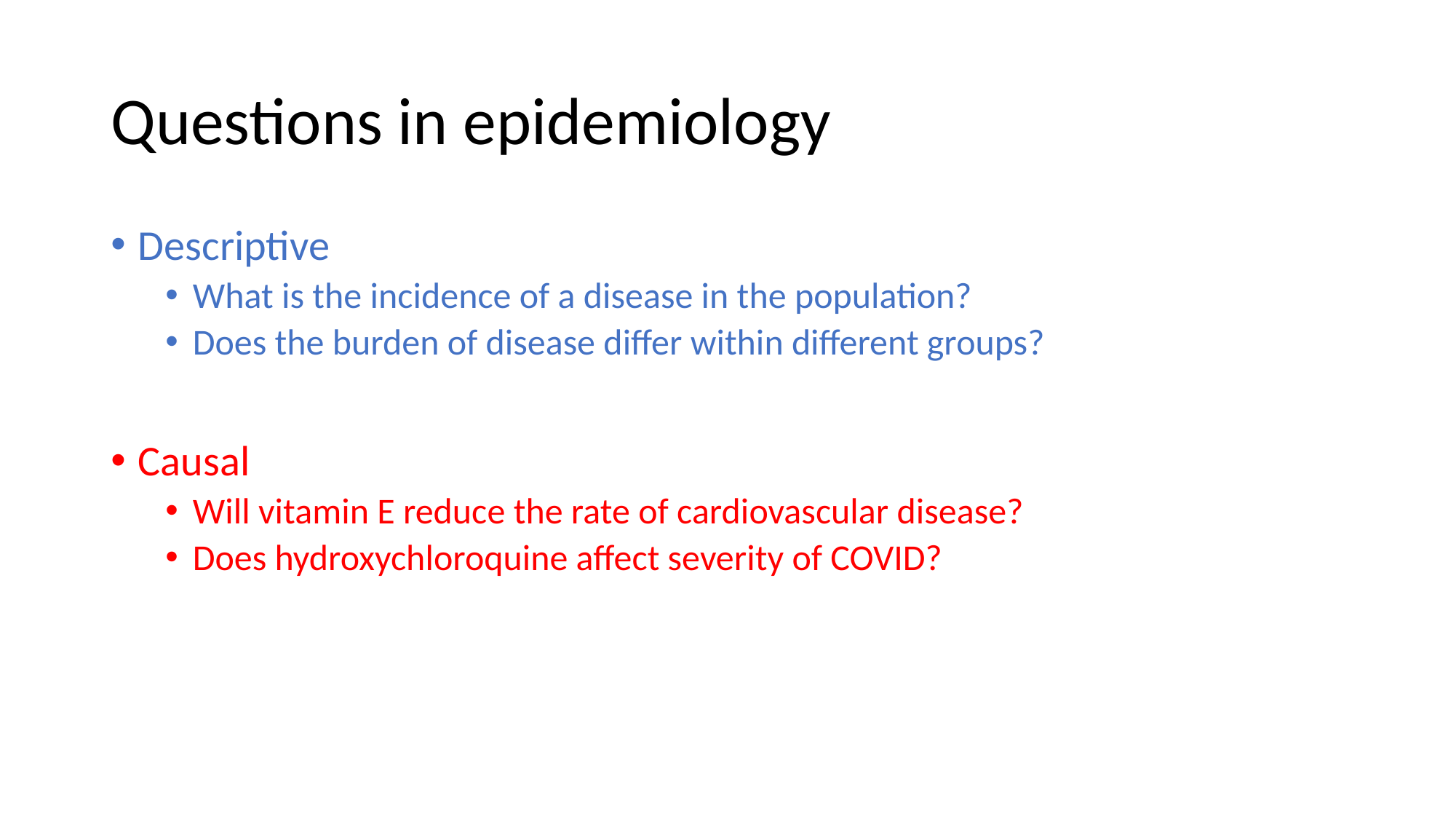

# Questions in epidemiology
Descriptive
What is the incidence of a disease in the population?
Does the burden of disease differ within different groups?

Causal
Will vitamin E reduce the rate of cardiovascular disease?
Does hydroxychloroquine affect severity of COVID?